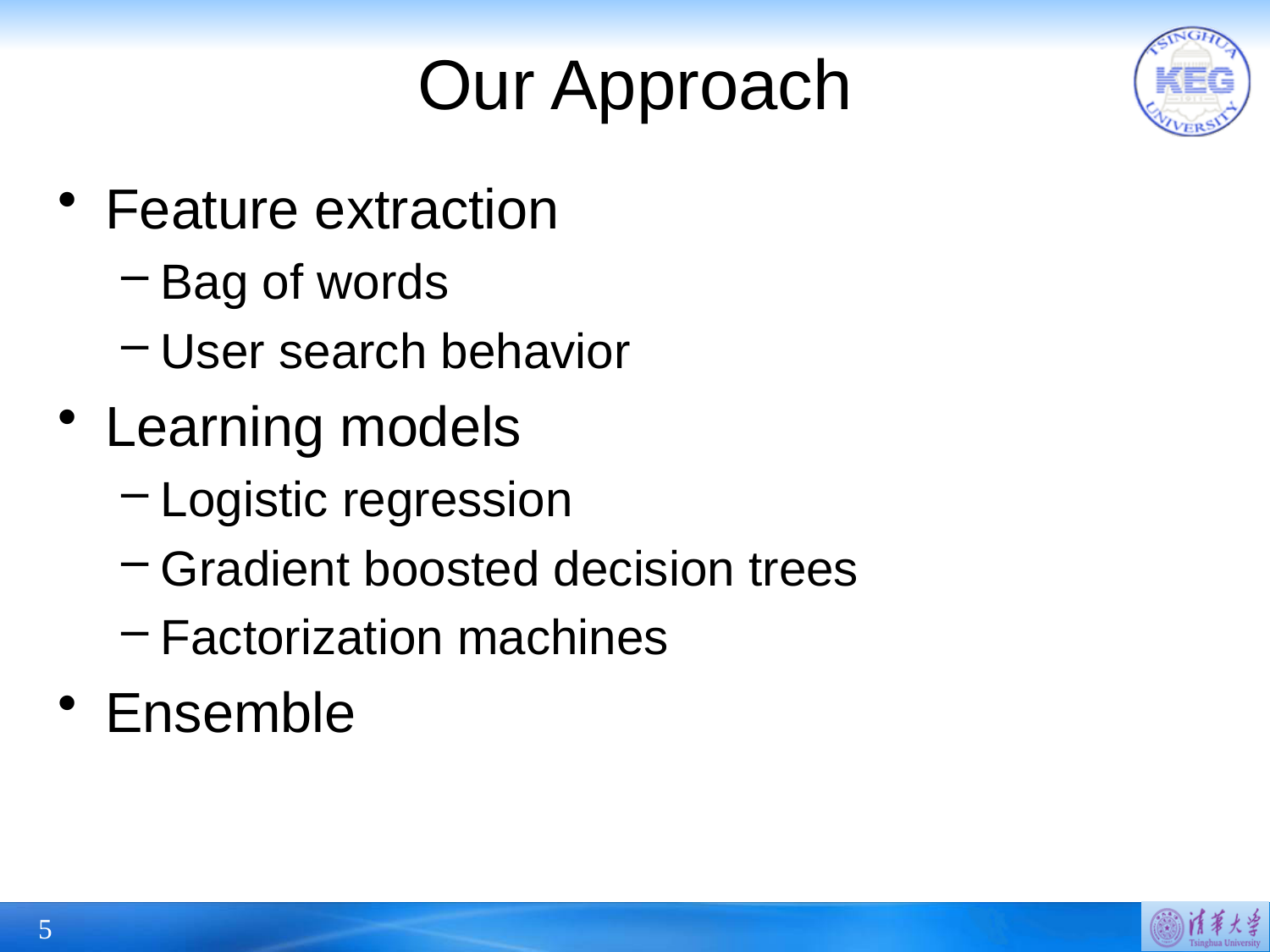

# Our Approach
Feature extraction
Bag of words
User search behavior
Learning models
Logistic regression
Gradient boosted decision trees
Factorization machines
Ensemble